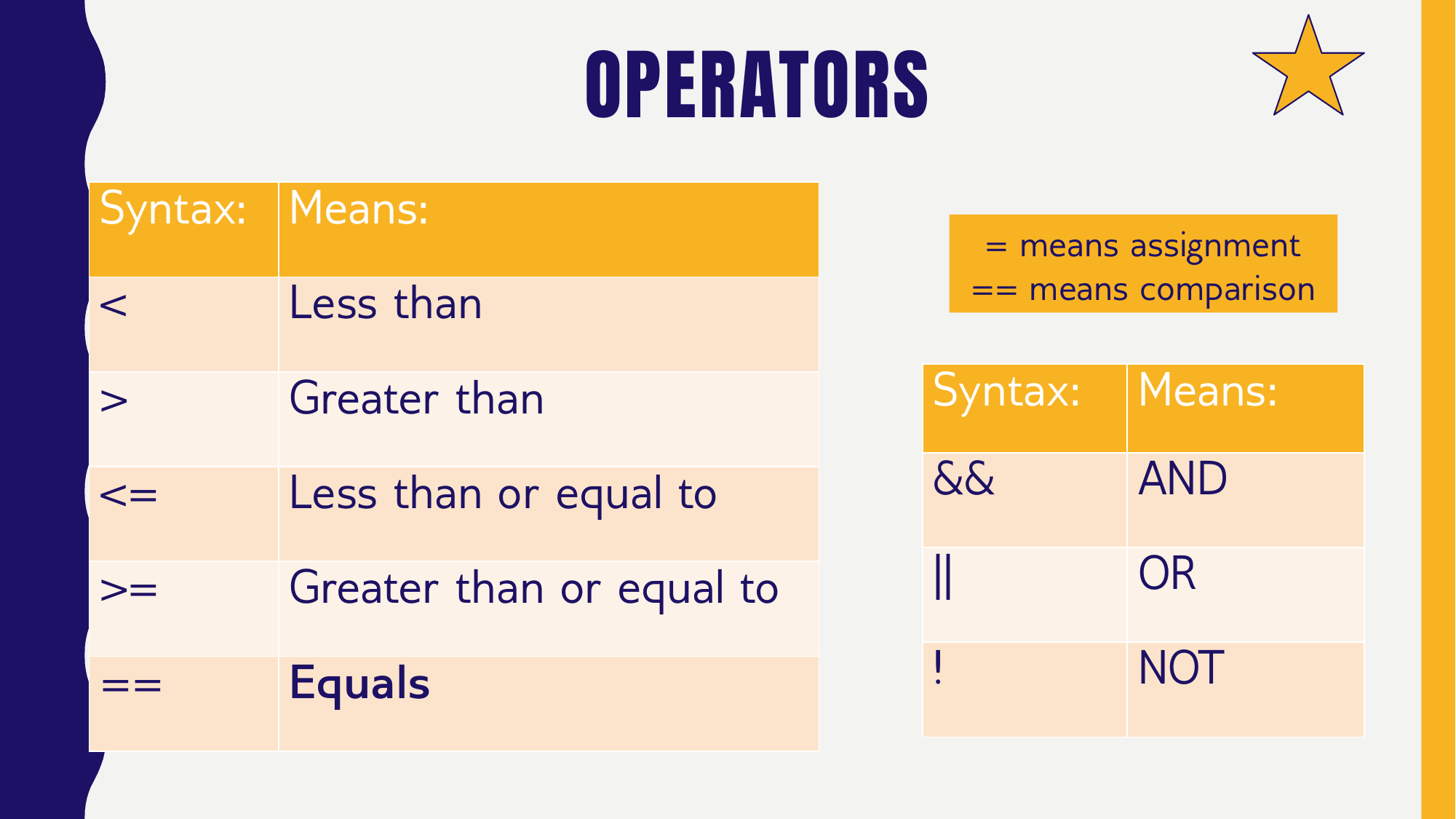

# operators
| Syntax: | Means: |
| --- | --- |
| < | Less than |
| > | Greater than |
| <= | Less than or equal to |
| >= | Greater than or equal to |
| == | Equals |
= means assignment
== means comparison
| Syntax: | Means: |
| --- | --- |
| && | AND |
| || | OR |
| ! | NOT |